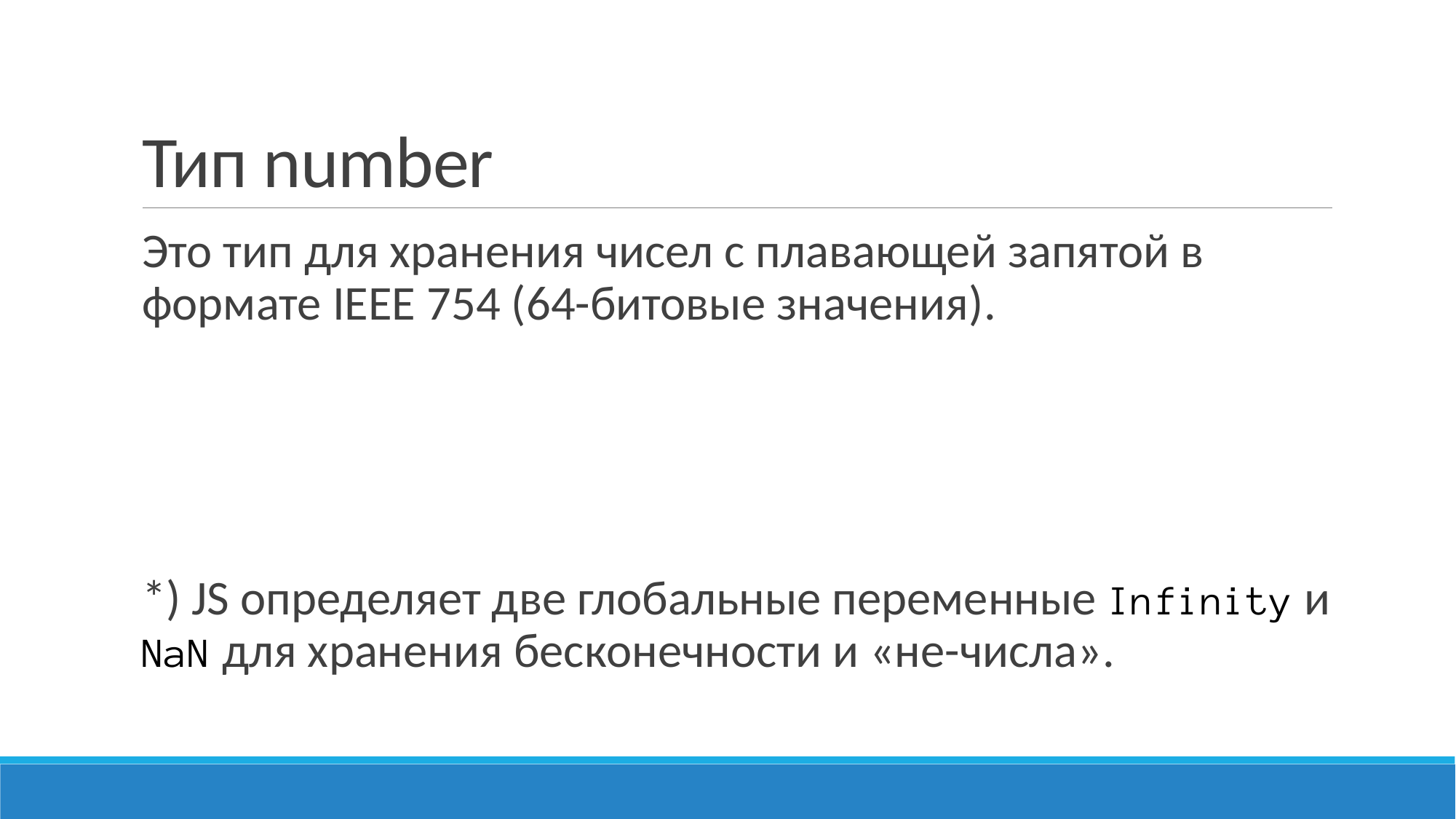

# Тип number
Это тип для хранения чисел с плавающей запятой в формате IEEE 754 (64-битовые значения).

*) JS определяет две глобальные переменные Infinity и NaN для хранения бесконечности и «не-числа».